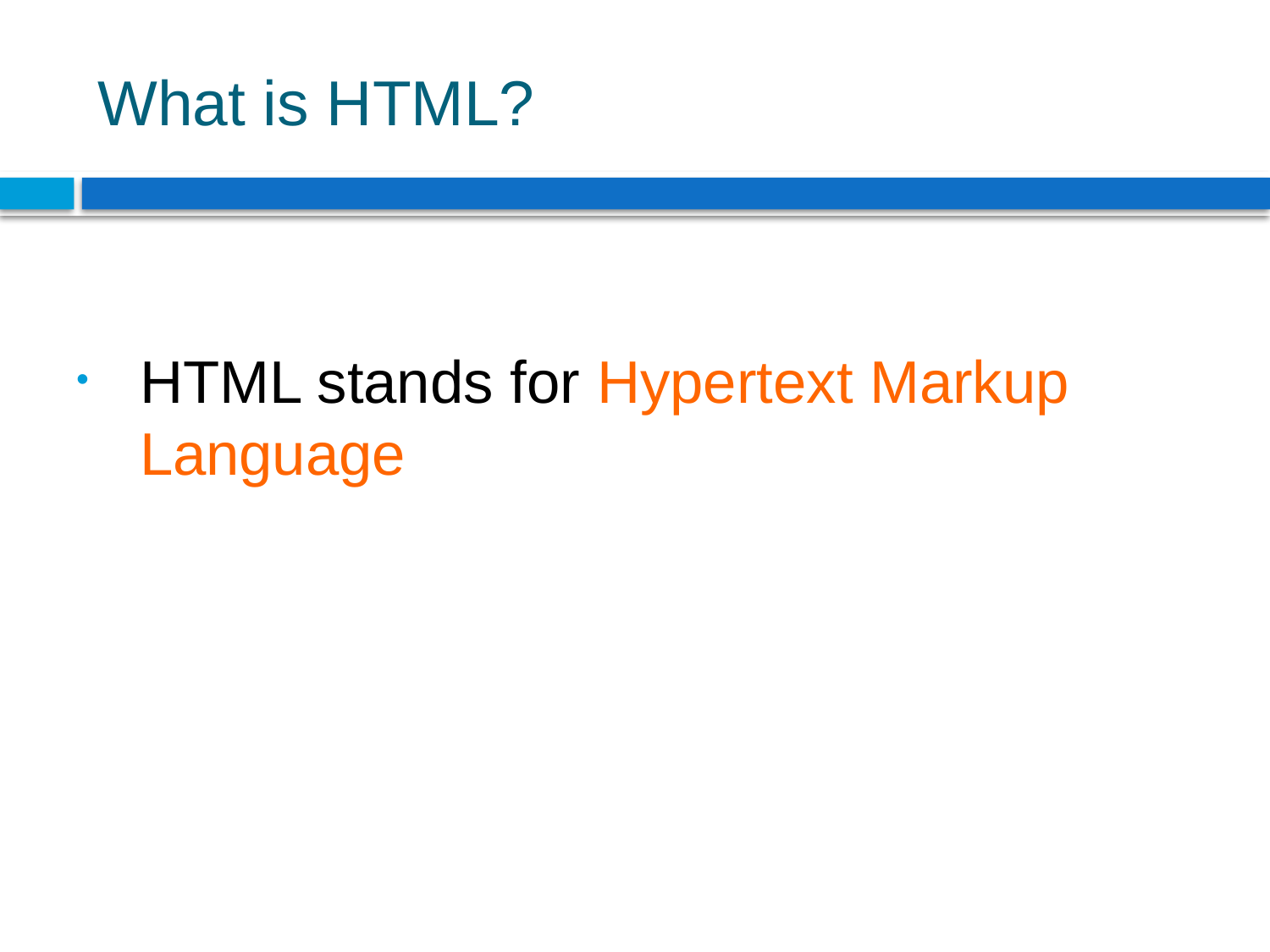

# What is HTML?
HTML stands for Hypertext Markup Language